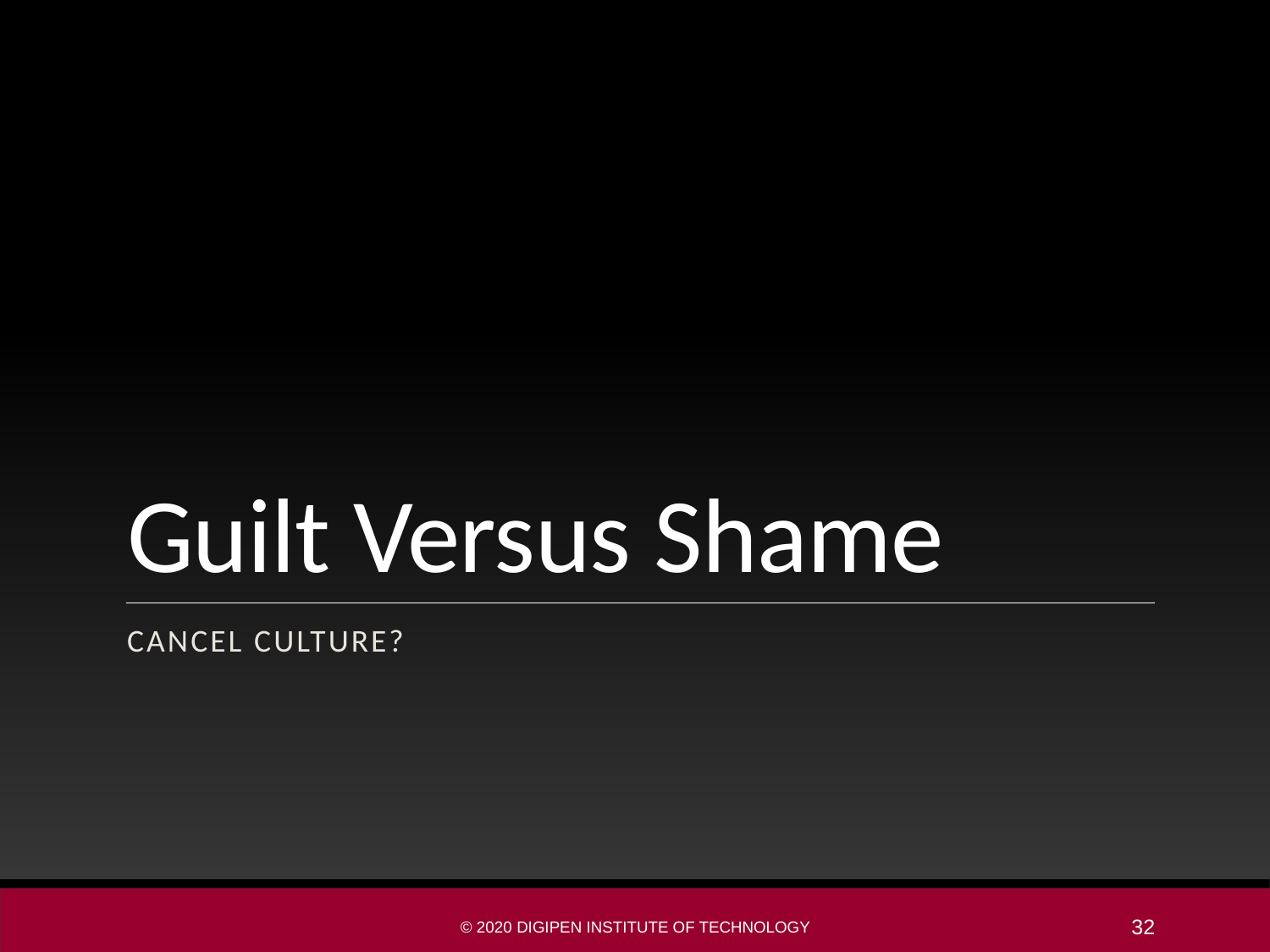

# Guilt Versus Shame
Cancel culture?
© 2020 DigiPen Institute of Technology
32